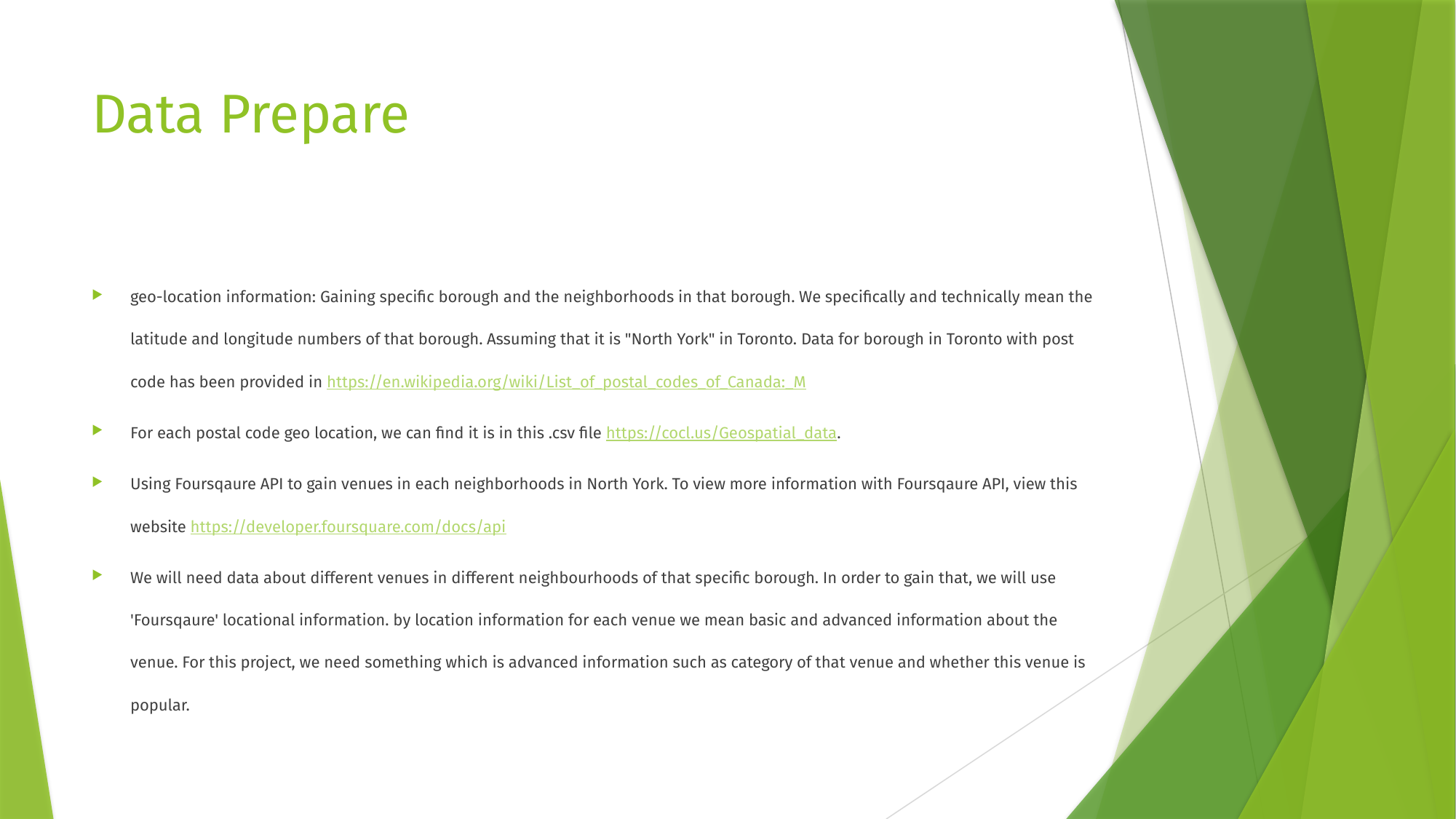

# Data Prepare
geo-location information: Gaining specific borough and the neighborhoods in that borough. We specifically and technically mean the latitude and longitude numbers of that borough. Assuming that it is "North York" in Toronto. Data for borough in Toronto with post code has been provided in https://en.wikipedia.org/wiki/List_of_postal_codes_of_Canada:_M
For each postal code geo location, we can find it is in this .csv file https://cocl.us/Geospatial_data.
Using Foursqaure API to gain venues in each neighborhoods in North York. To view more information with Foursqaure API, view this website https://developer.foursquare.com/docs/api
We will need data about different venues in different neighbourhoods of that specific borough. In order to gain that, we will use 'Foursqaure' locational information. by location information for each venue we mean basic and advanced information about the venue. For this project, we need something which is advanced information such as category of that venue and whether this venue is popular.